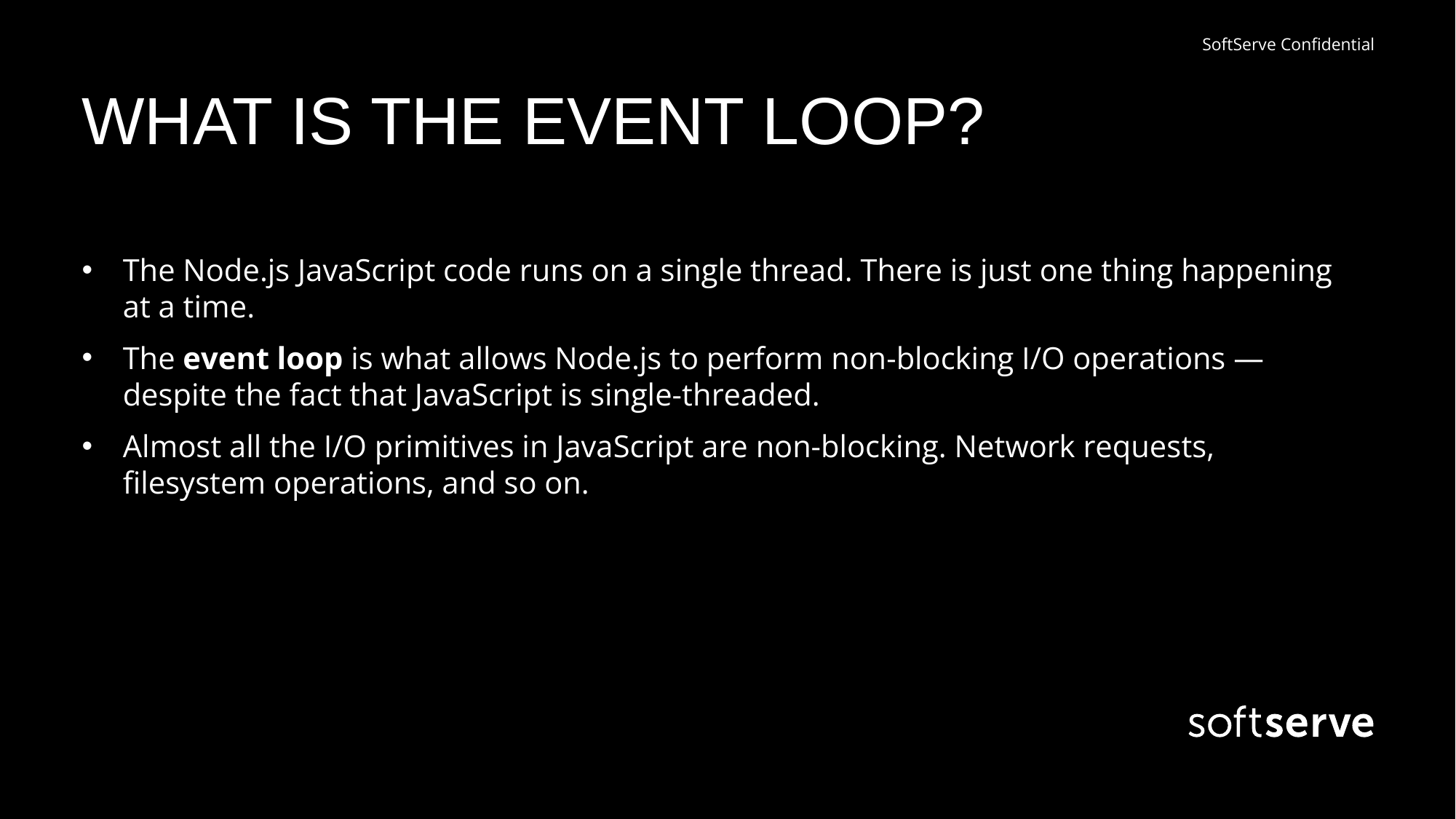

# WHAT IS THE EVENT LOOP?
The Node.js JavaScript code runs on a single thread. There is just one thing happening at a time.
The event loop is what allows Node.js to perform non-blocking I/O operations — despite the fact that JavaScript is single-threaded.
Almost all the I/O primitives in JavaScript are non-blocking. Network requests, filesystem operations, and so on.